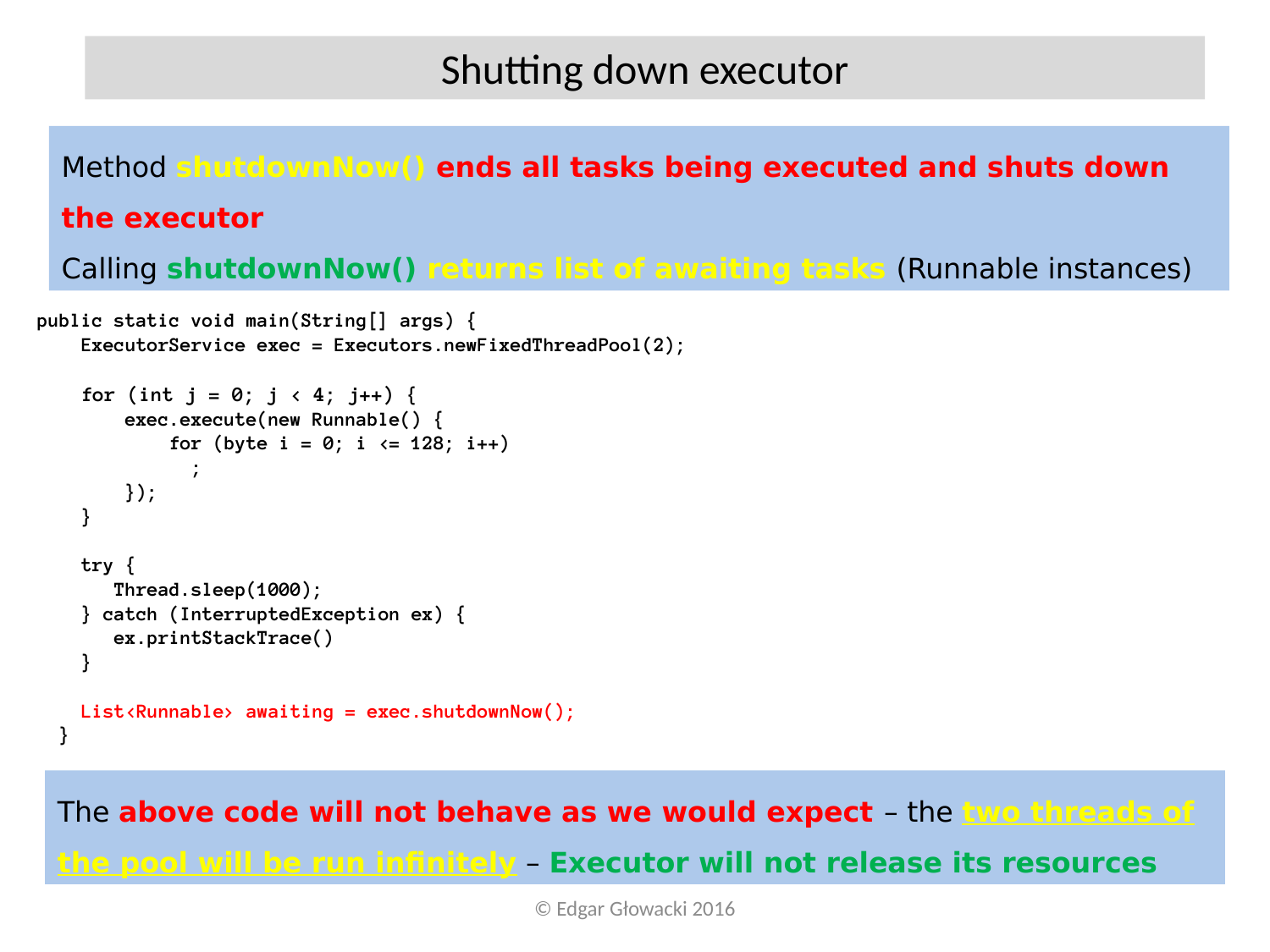

Shutting down executor
Method shutdownNow() ends all tasks being executed and shuts down the executor
Calling shutdownNow() returns list of awaiting tasks (Runnable instances)
public static void main(String[] args) {
    ExecutorService exec = Executors.newFixedThreadPool(2);

    for (int j = 0; j < 4; j++) {
        exec.execute(new Runnable() {
            for (byte i = 0; i <= 128; i++)
              ;
        });
    }

    try {
       Thread.sleep(1000);
    } catch (InterruptedException ex) {
       ex.printStackTrace()
    }

    List<Runnable> awaiting = exec.shutdownNow();
  }
The above code will not behave as we would expect – the two threads of the pool will be run infinitely – Executor will not release its resources
© Edgar Głowacki 2016